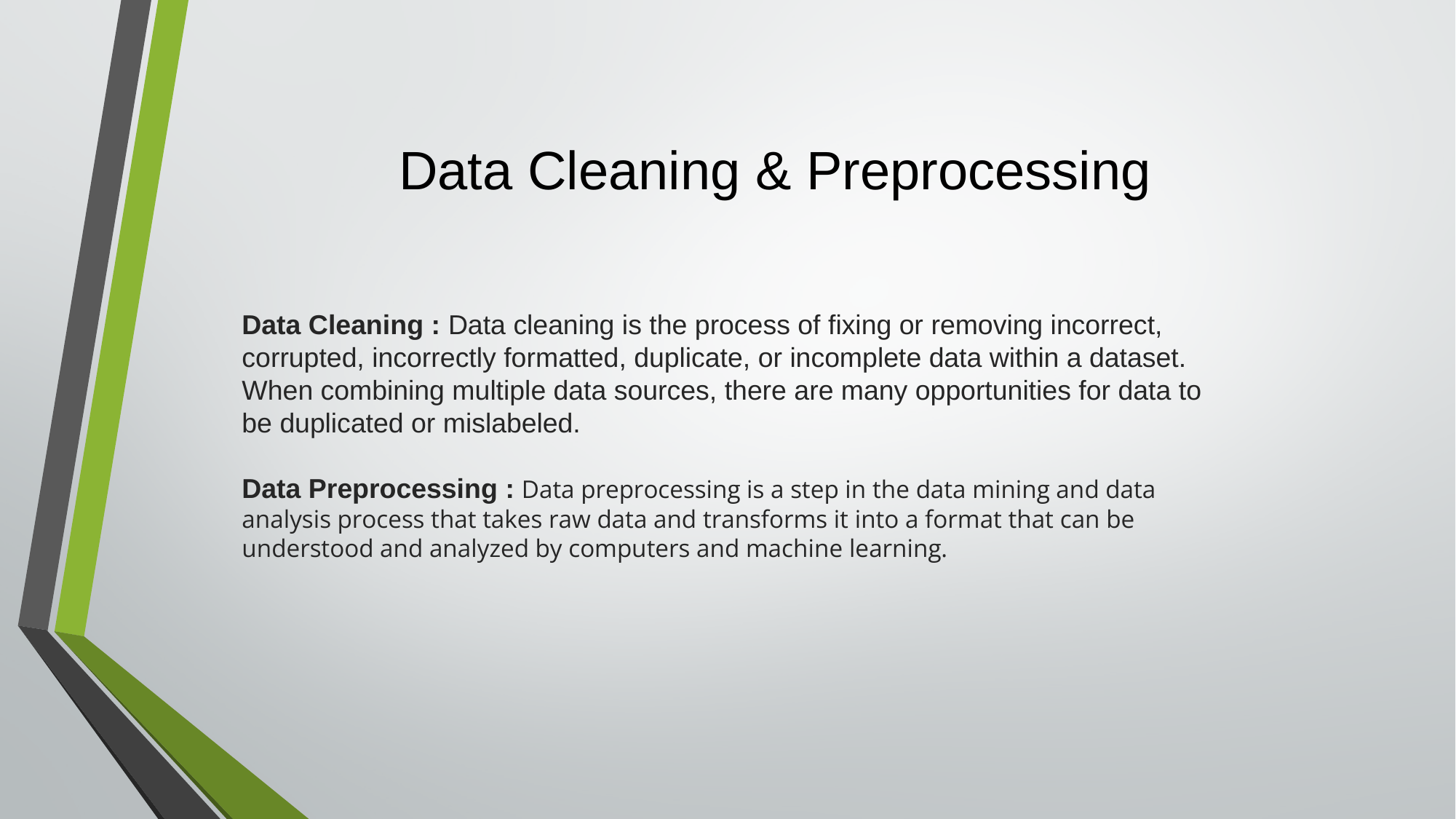

# Data Cleaning & Preprocessing
Data Cleaning : Data cleaning is the process of fixing or removing incorrect, corrupted, incorrectly formatted, duplicate, or incomplete data within a dataset. When combining multiple data sources, there are many opportunities for data to be duplicated or mislabeled.

Data Preprocessing : Data preprocessing is a step in the data mining and data analysis process that takes raw data and transforms it into a format that can be understood and analyzed by computers and machine learning.